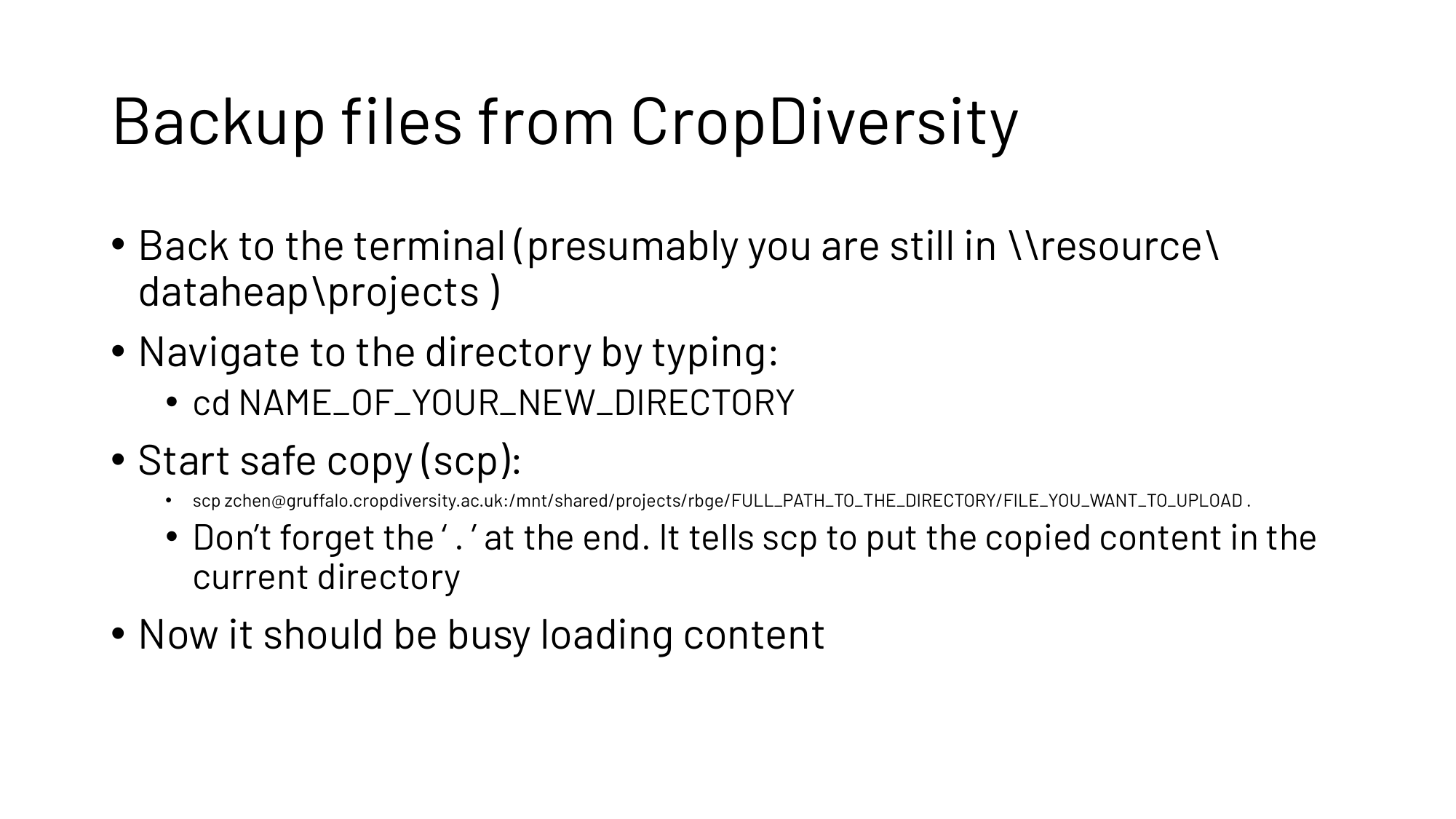

# Backup files from CropDiversity
Back to the terminal (presumably you are still in \\resource\dataheap\projects )
Navigate to the directory by typing:
cd NAME_OF_YOUR_NEW_DIRECTORY
Start safe copy (scp):
scp zchen@gruffalo.cropdiversity.ac.uk:/mnt/shared/projects/rbge/FULL_PATH_TO_THE_DIRECTORY/FILE_YOU_WANT_TO_UPLOAD .
Don’t forget the ‘ . ’ at the end. It tells scp to put the copied content in the current directory
Now it should be busy loading content